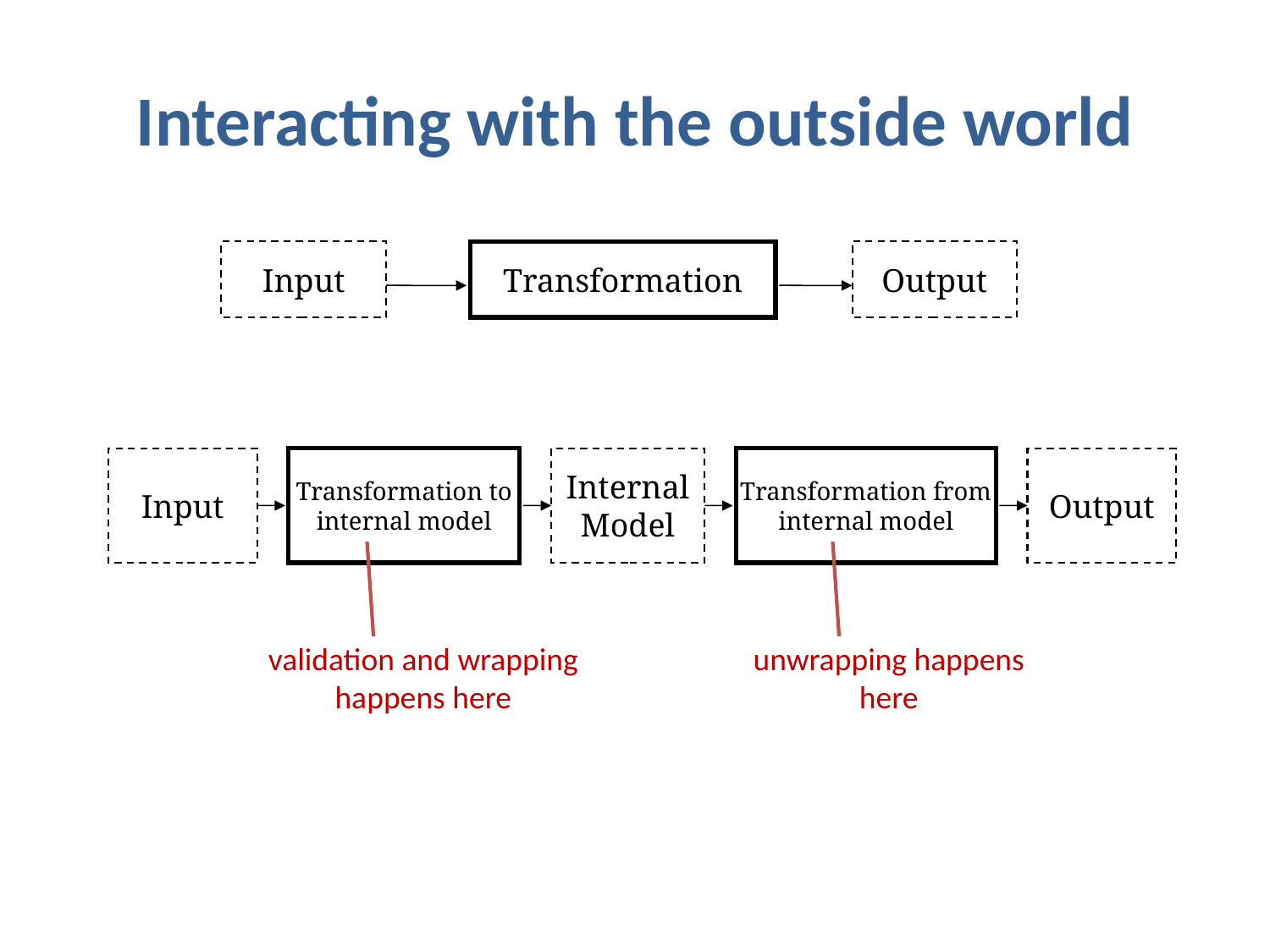

# Interacting with the outside world

Input
Transformation
Output

Input
Transformation to internal model
Internal Model
Transformation from internal model
Output

validation and wrapping happens here
unwrapping happens here